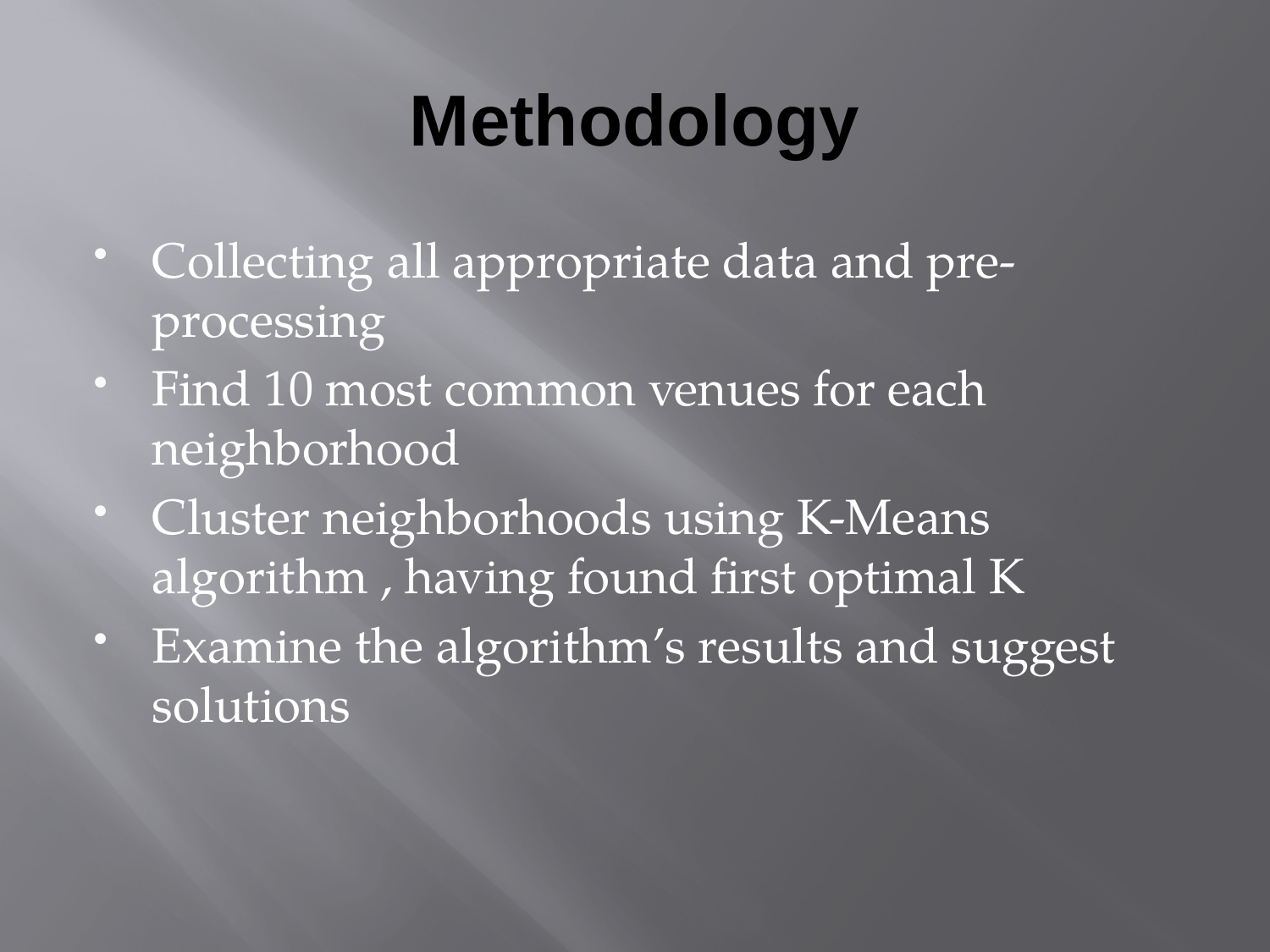

# Methodology
Collecting all appropriate data and pre-processing
Find 10 most common venues for each neighborhood
Cluster neighborhoods using K-Means algorithm , having found first optimal K
Examine the algorithm’s results and suggest solutions